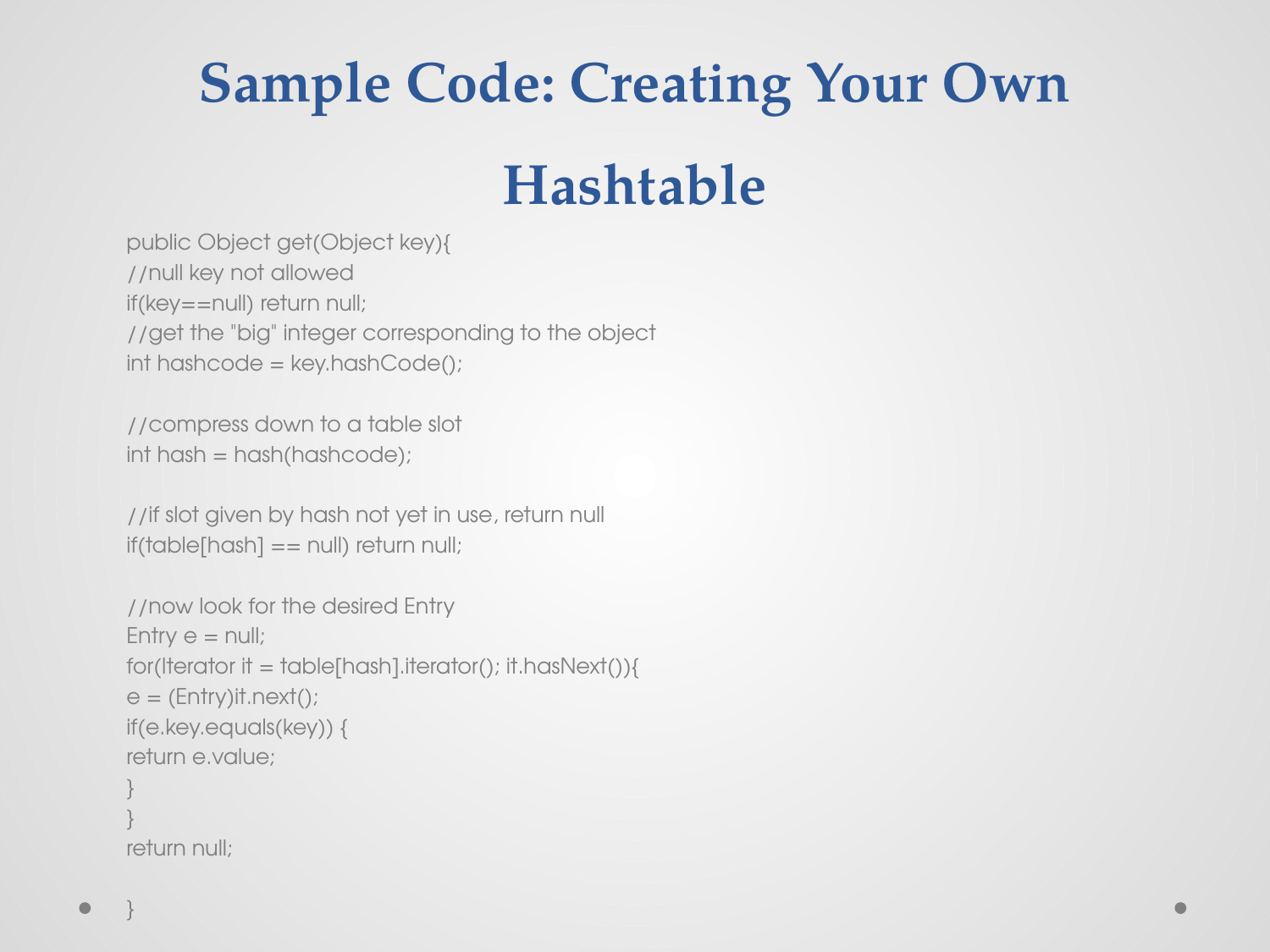

# Sample Code: Creating Your Own Hashtable
public Object get(Object key){
		//null key not allowed
		if(key==null) return null;
		//get the "big" integer corresponding to the object
		int hashcode = key.hashCode();

		//compress down to a table slot
		int hash = hash(hashcode);

		//if slot given by hash not yet in use, return null
		if(table[hash] == null) return null;

		//now look for the desired Entry
		Entry e = null;
		for(Iterator it = table[hash].iterator(); it.hasNext()){
			e = (Entry)it.next();
			if(e.key.equals(key)) {
				return e.value;
			}
		}
		return null;

	}